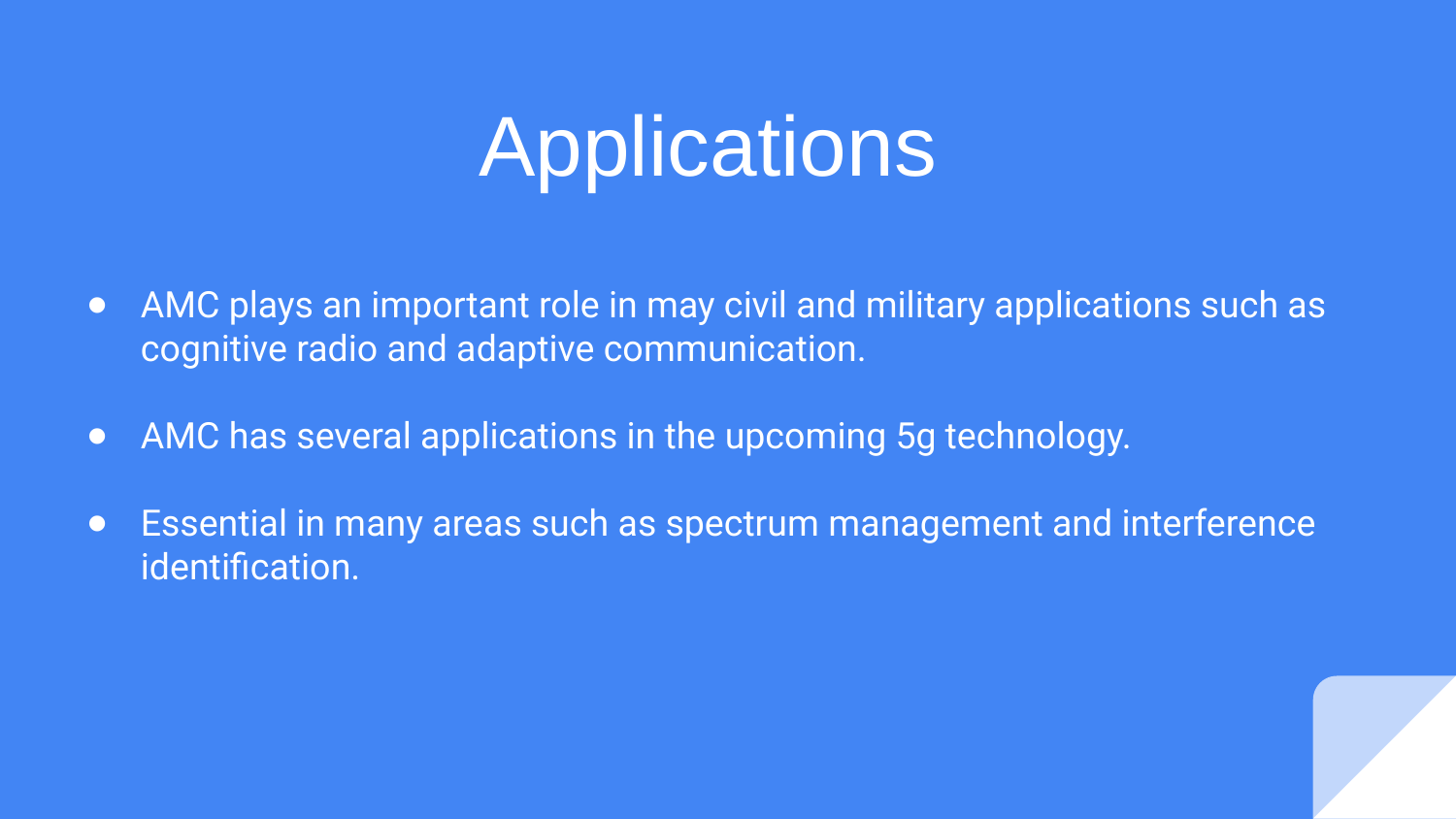

# Applications
AMC plays an important role in may civil and military applications such as cognitive radio and adaptive communication.

AMC has several applications in the upcoming 5g technology.

Essential in many areas such as spectrum management and interference identification.